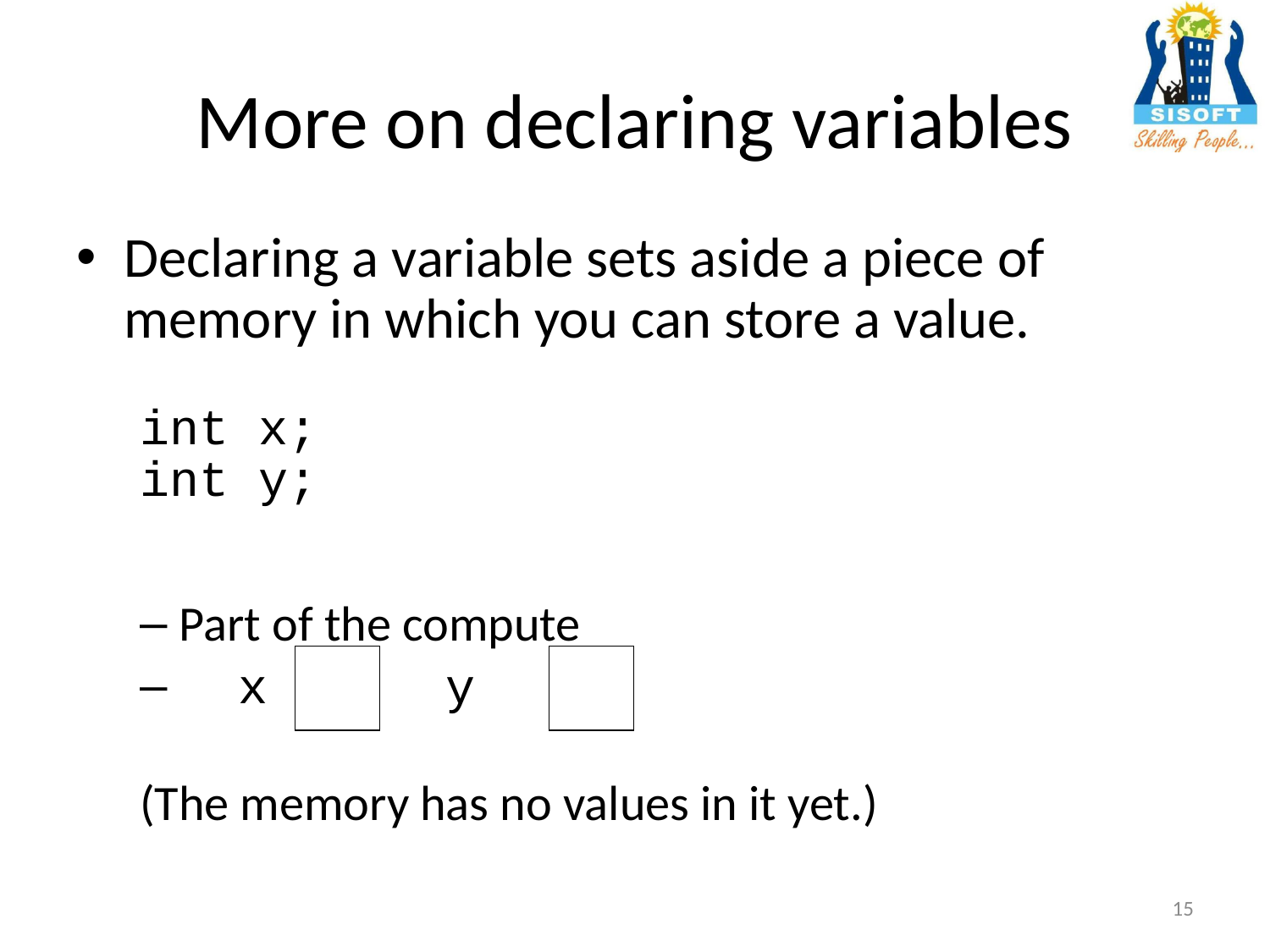

# More on declaring variables
Declaring a variable sets aside a piece of memory in which you can store a value.

int x;
int y;

Part of the compute
  x      y

(The memory has no values in it yet.)

15